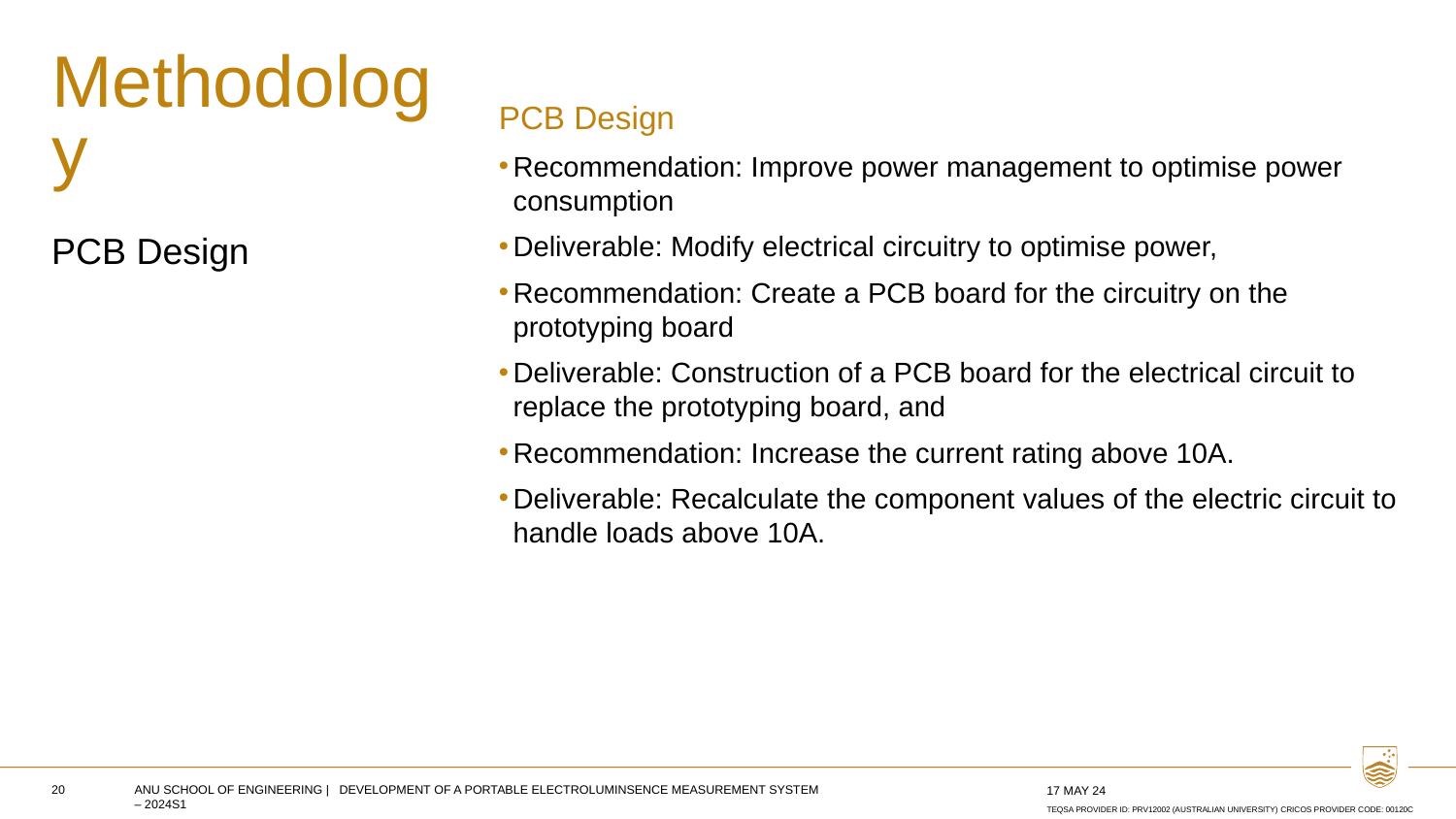

PCB Design
Recommendation: Improve power management to optimise power consumption
Deliverable: Modify electrical circuitry to optimise power,
Recommendation: Create a PCB board for the circuitry on the prototyping board
Deliverable: Construction of a PCB board for the electrical circuit to replace the prototyping board, and
Recommendation: Increase the current rating above 10A.
Deliverable: Recalculate the component values of the electric circuit to handle loads above 10A.

Methodology
PCB Design
20
ANU SCHOOL OF ENGINEERING |   Development of a PORTABLE ELECTROLUMINSENCE MEASUREMENT SYSTEM – 2024S1
17 May 24